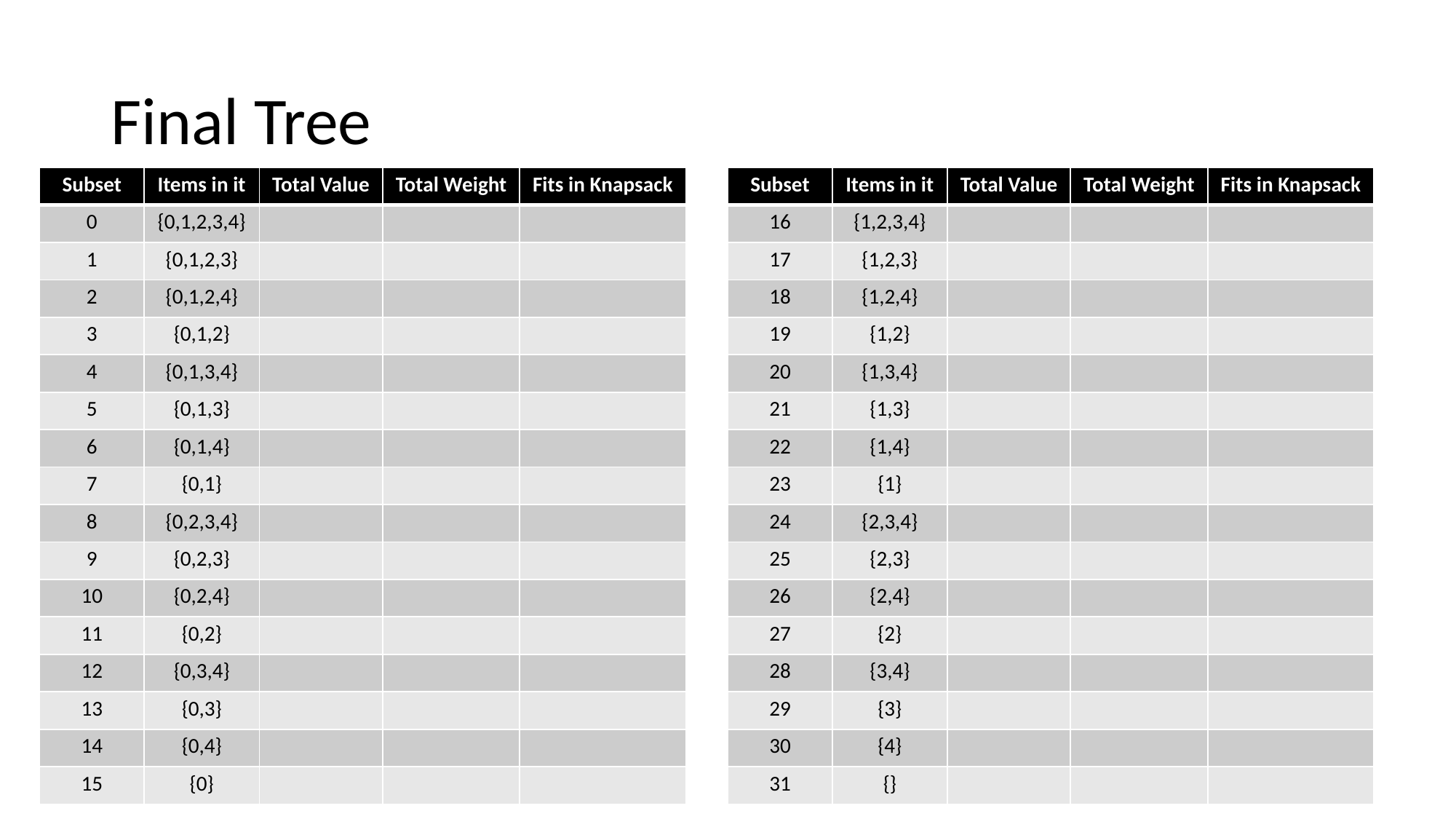

# Final Tree
| Subset | Items in it | Total Value | Total Weight | Fits in Knapsack |
| --- | --- | --- | --- | --- |
| 0 | {0,1,2,3,4} |  |  |  |
| 1 | {0,1,2,3} |  |  |  |
| 2 | {0,1,2,4} |  |  |  |
| 3 | {0,1,2} |  |  |  |
| 4 | {0,1,3,4} |  |  |  |
| 5 | {0,1,3} |  |  |  |
| 6 | {0,1,4} |  |  |  |
| 7 | {0,1} |  |  |  |
| 8 | {0,2,3,4} |  |  |  |
| 9 | {0,2,3} |  |  |  |
| 10 | {0,2,4} |  |  |  |
| 11 | {0,2} |  |  |  |
| 12 | {0,3,4} |  |  |  |
| 13 | {0,3} |  |  |  |
| 14 | {0,4} |  |  |  |
| 15 | {0} |  |  |  |
| Subset | Items in it | Total Value | Total Weight | Fits in Knapsack |
| --- | --- | --- | --- | --- |
| 16 | {1,2,3,4} |  |  |  |
| 17 | {1,2,3} |  |  |  |
| 18 | {1,2,4} |  |  |  |
| 19 | {1,2} |  |  |  |
| 20 | {1,3,4} |  |  |  |
| 21 | {1,3} |  |  |  |
| 22 | {1,4} |  |  |  |
| 23 | {1} |  |  |  |
| 24 | {2,3,4} |  |  |  |
| 25 | {2,3} |  |  |  |
| 26 | {2,4} |  |  |  |
| 27 | {2} |  |  |  |
| 28 | {3,4} |  |  |  |
| 29 | {3} |  |  |  |
| 30 | {4} |  |  |  |
| 31 | {} |  |  |  |
20